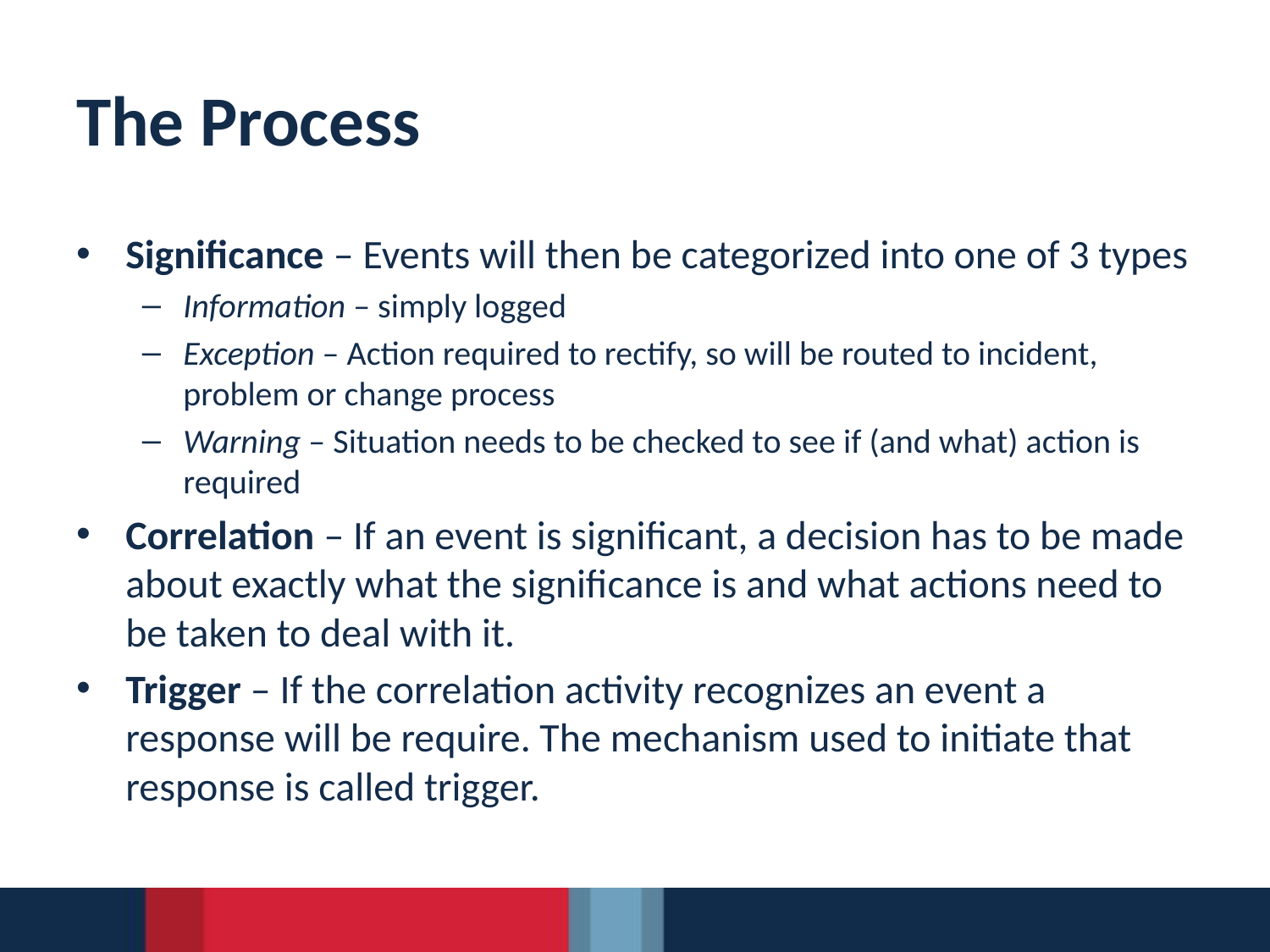

# The Process
Significance – Events will then be categorized into one of 3 types
Information – simply logged
Exception – Action required to rectify, so will be routed to incident, problem or change process
Warning – Situation needs to be checked to see if (and what) action is required
Correlation – If an event is significant, a decision has to be made about exactly what the significance is and what actions need to be taken to deal with it.
Trigger – If the correlation activity recognizes an event a response will be require. The mechanism used to initiate that response is called trigger.